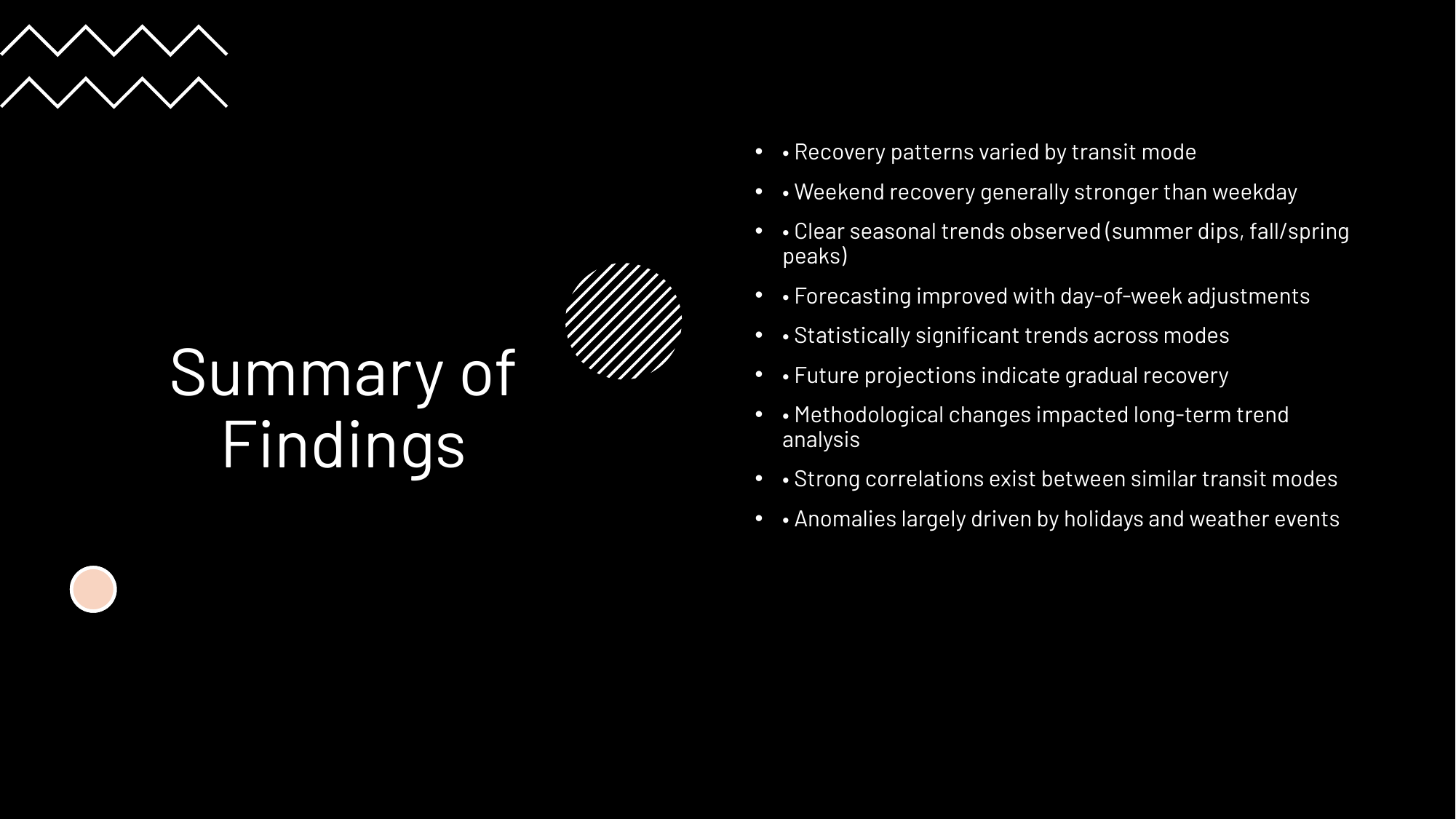

# Summary of Findings
• Recovery patterns varied by transit mode
• Weekend recovery generally stronger than weekday
• Clear seasonal trends observed (summer dips, fall/spring peaks)
• Forecasting improved with day-of-week adjustments
• Statistically significant trends across modes
• Future projections indicate gradual recovery
• Methodological changes impacted long-term trend analysis
• Strong correlations exist between similar transit modes
• Anomalies largely driven by holidays and weather events